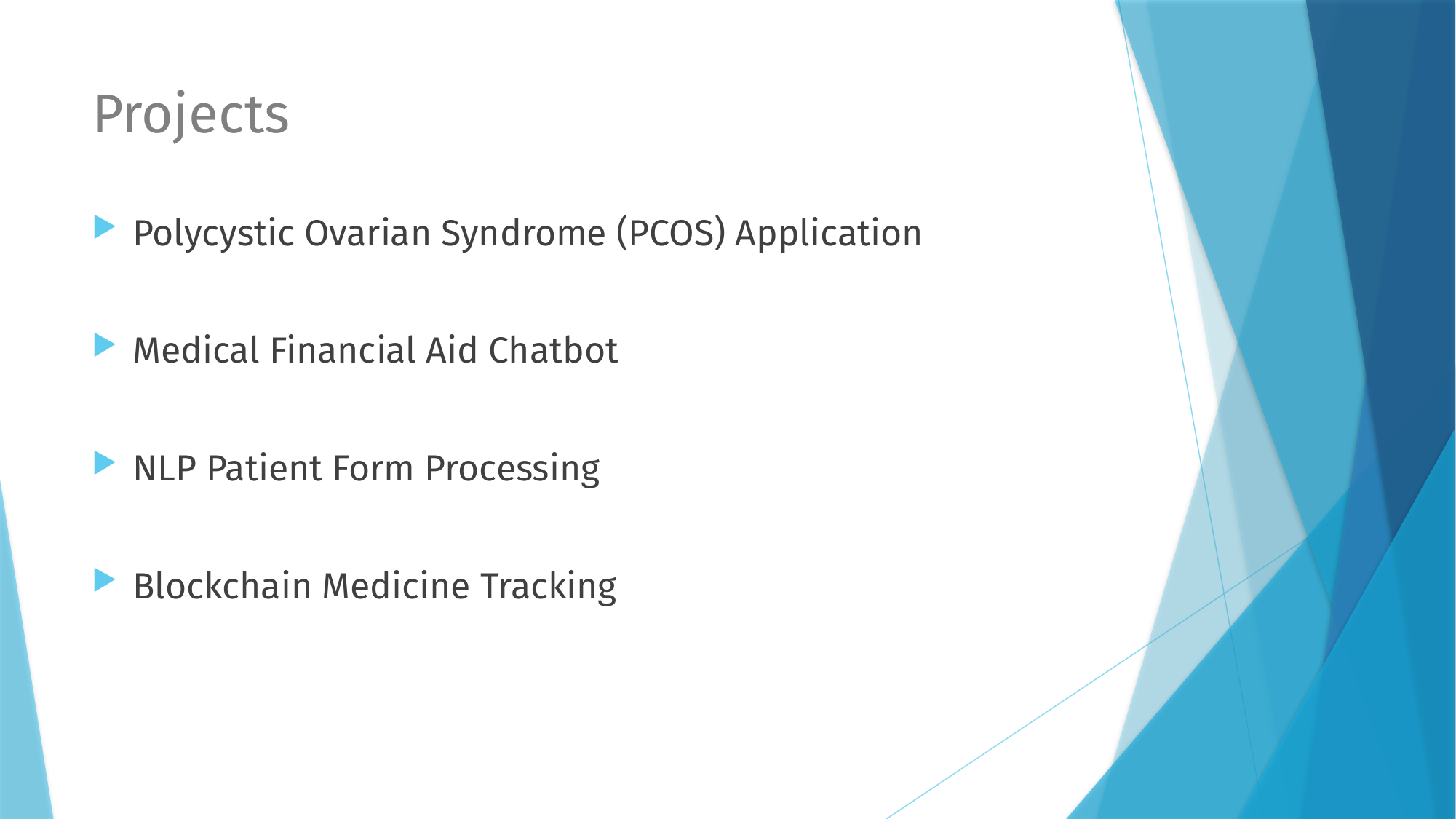

# Projects
Polycystic Ovarian Syndrome (PCOS) Application

Medical Financial Aid Chatbot

NLP Patient Form Processing

Blockchain Medicine Tracking